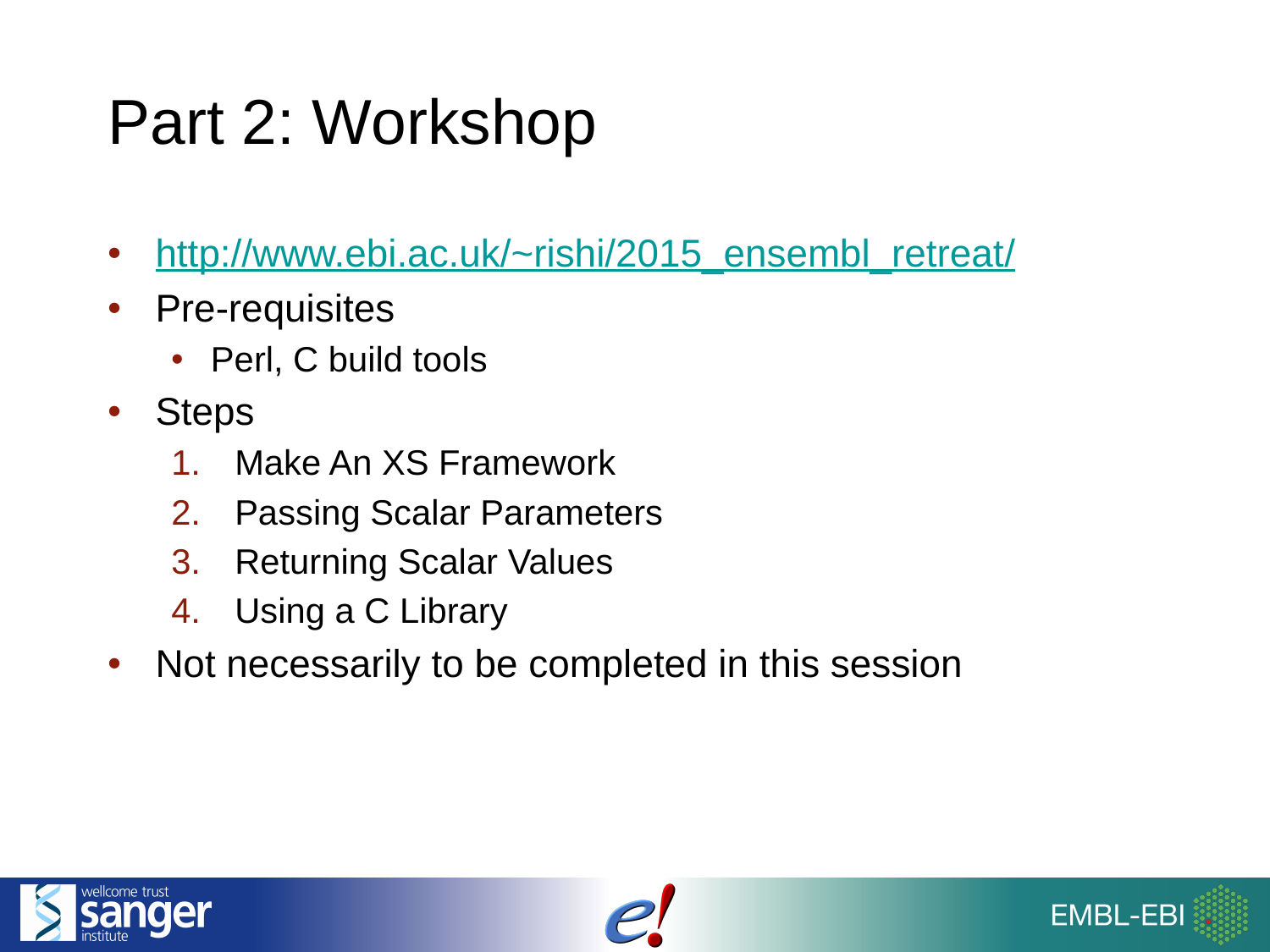

# Part 2: Workshop
http://www.ebi.ac.uk/~rishi/2015_ensembl_retreat/
Pre-requisites
Perl, C build tools
Steps
Make An XS Framework
Passing Scalar Parameters
Returning Scalar Values
Using a C Library
Not necessarily to be completed in this session